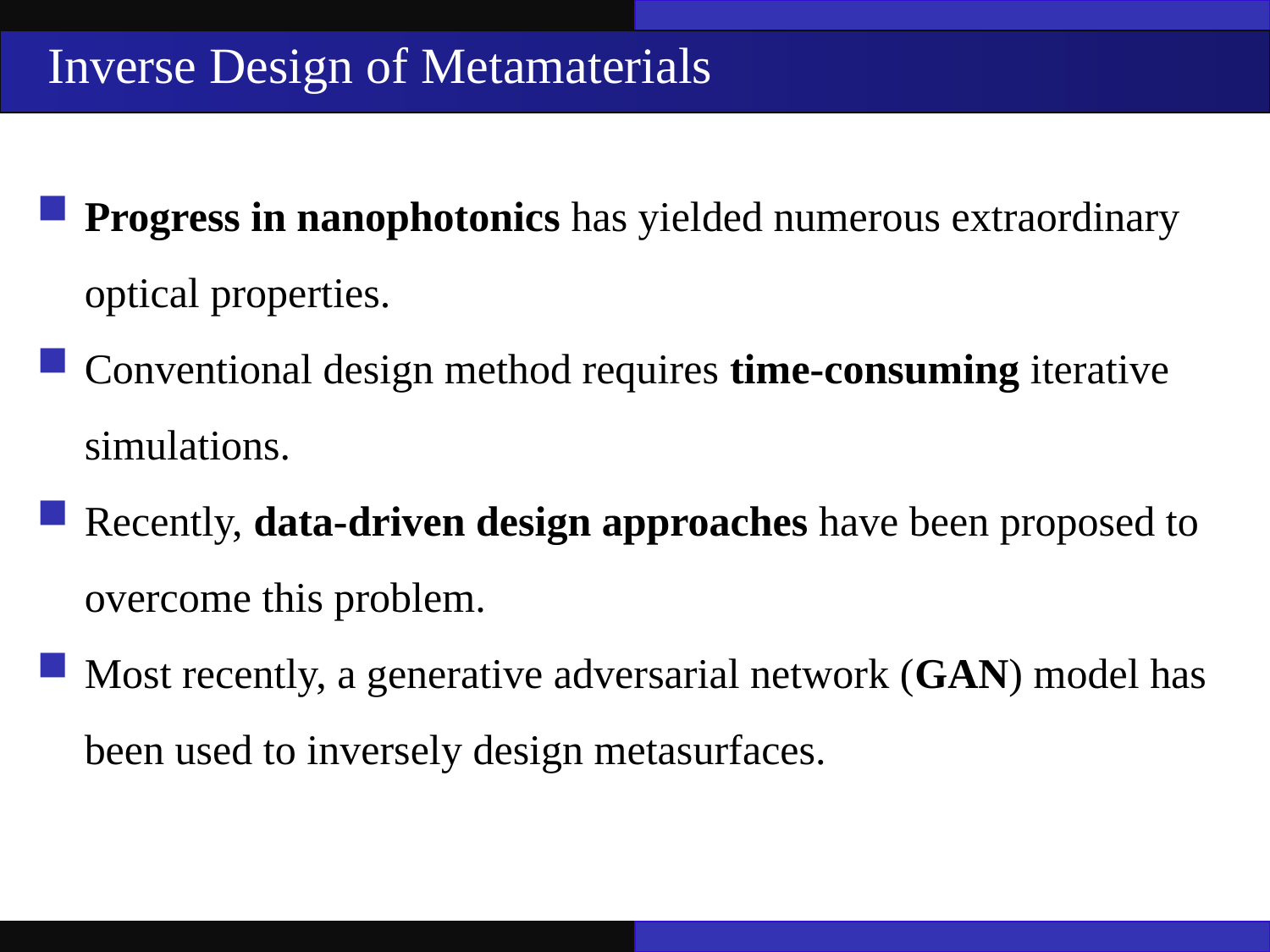

Inverse Design of Metamaterials
Progress in nanophotonics has yielded numerous extraordinary optical properties.
Conventional design method requires time-consuming iterative simulations.
Recently, data-driven design approaches have been proposed to overcome this problem.
Most recently, a generative adversarial network (GAN) model has been used to inversely design metasurfaces.
4